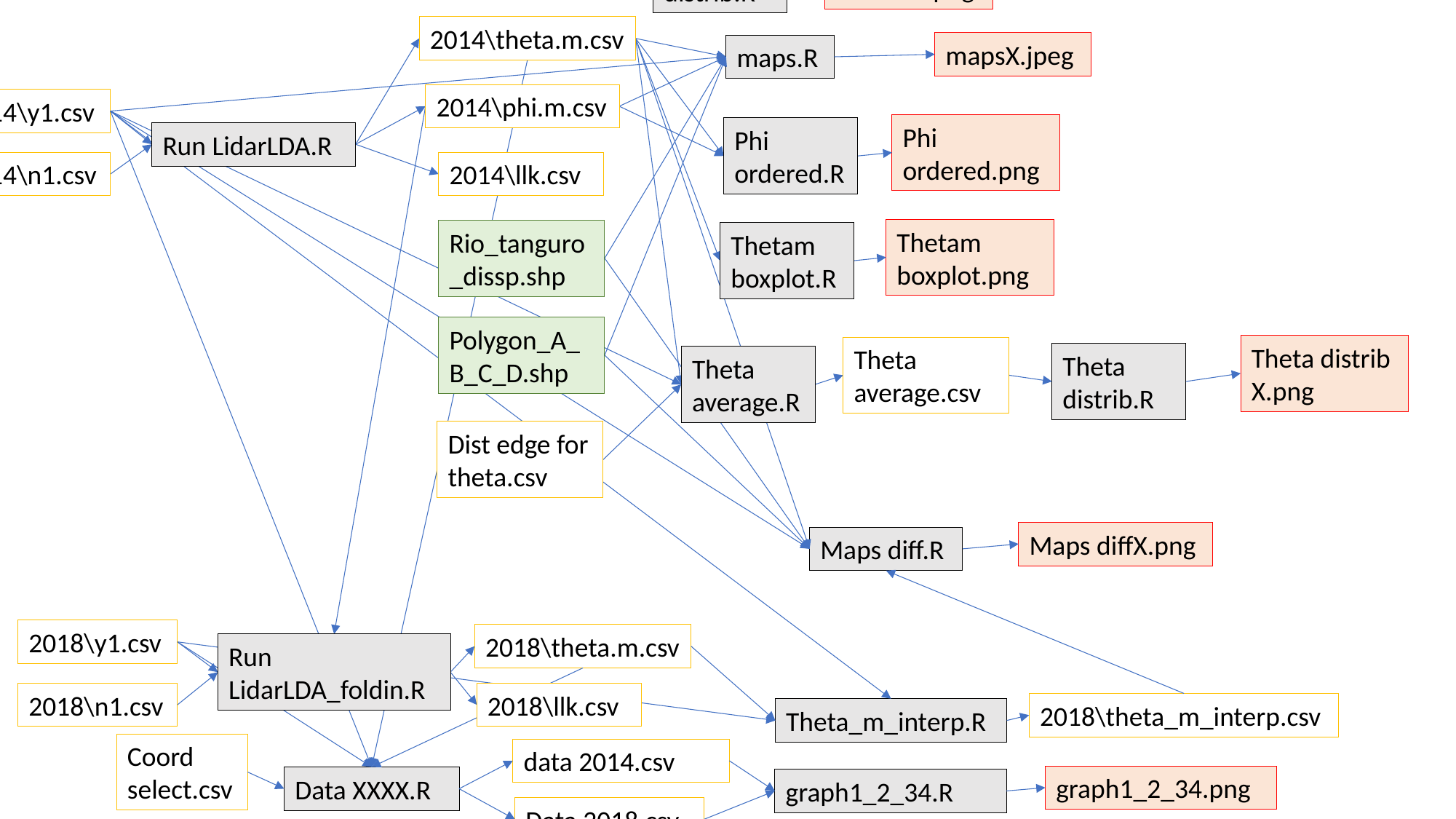

Diameter distrib X.png
Diameter distrib.R
Field data.csv
2014\theta.m.csv
mapsX.jpeg
maps.R
2014\phi.m.csv
2014\y1.csv
Phi ordered.png
Phi ordered.R
Run LidarLDA.R
2014\n1.csv
2014\llk.csv
Thetam boxplot.png
Rio_tanguro_dissp.shp
Thetam boxplot.R
Polygon_A_B_C_D.shp
Theta distrib X.png
Theta average.csv
Theta distrib.R
Theta average.R
Dist edge for theta.csv
Maps diffX.png
Maps diff.R
2018\y1.csv
2018\theta.m.csv
Run LidarLDA_foldin.R
2018\n1.csv
2018\llk.csv
2018\theta_m_interp.csv
Theta_m_interp.R
Coord select.csv
data 2014.csv
graph1_2_34.png
Data XXXX.R
graph1_2_34.R
Data 2018.csv